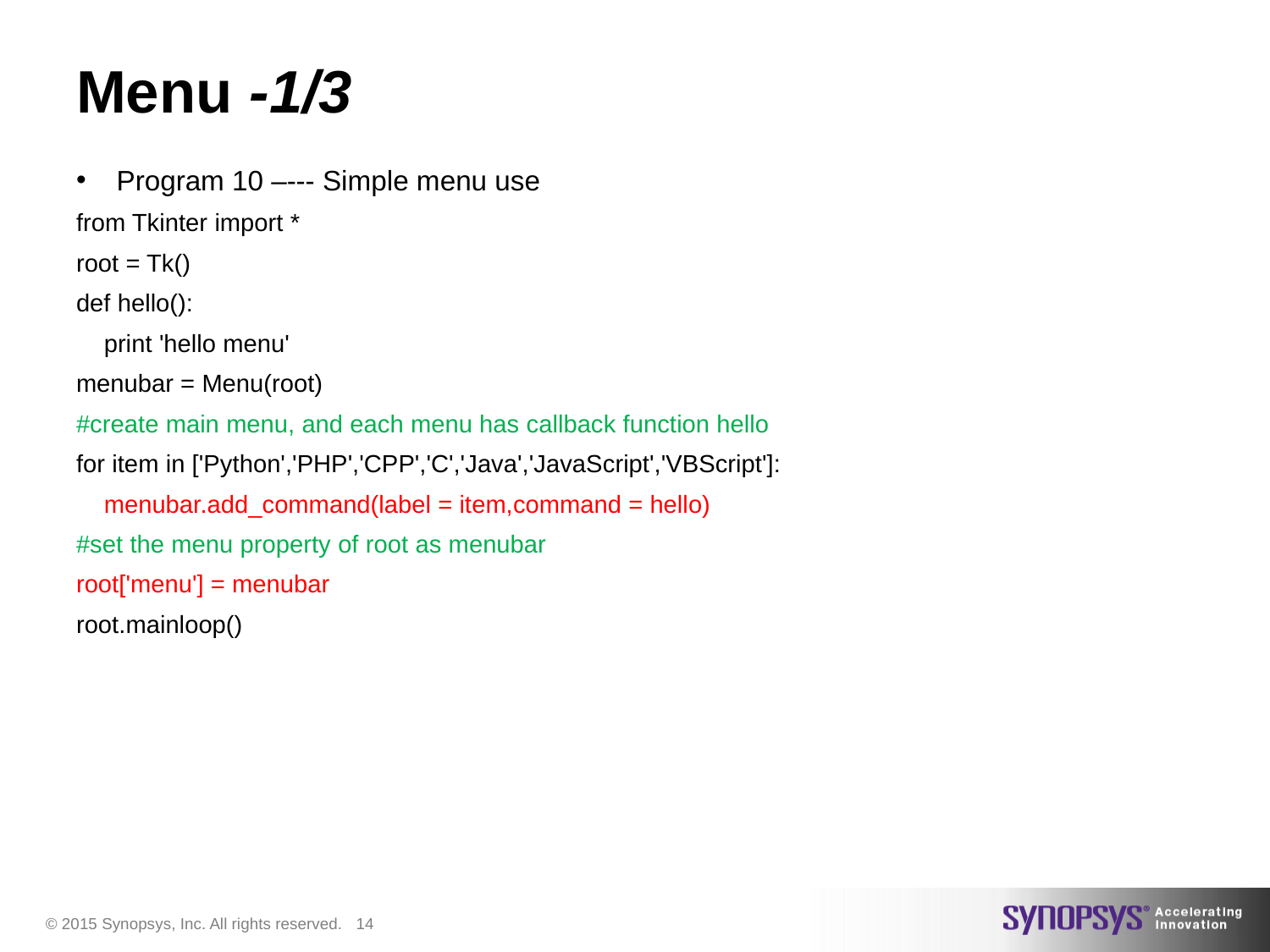

# Menu -1/3
Program 10 –--- Simple menu use
from Tkinter import *
root = Tk()
def hello():
    print 'hello menu'
menubar = Menu(root)
#create main menu, and each menu has callback function hello
for item in ['Python','PHP','CPP','C','Java','JavaScript','VBScript']:
    menubar.add_command(label = item,command = hello)
#set the menu property of root as menubar
root['menu'] = menubar
root.mainloop()